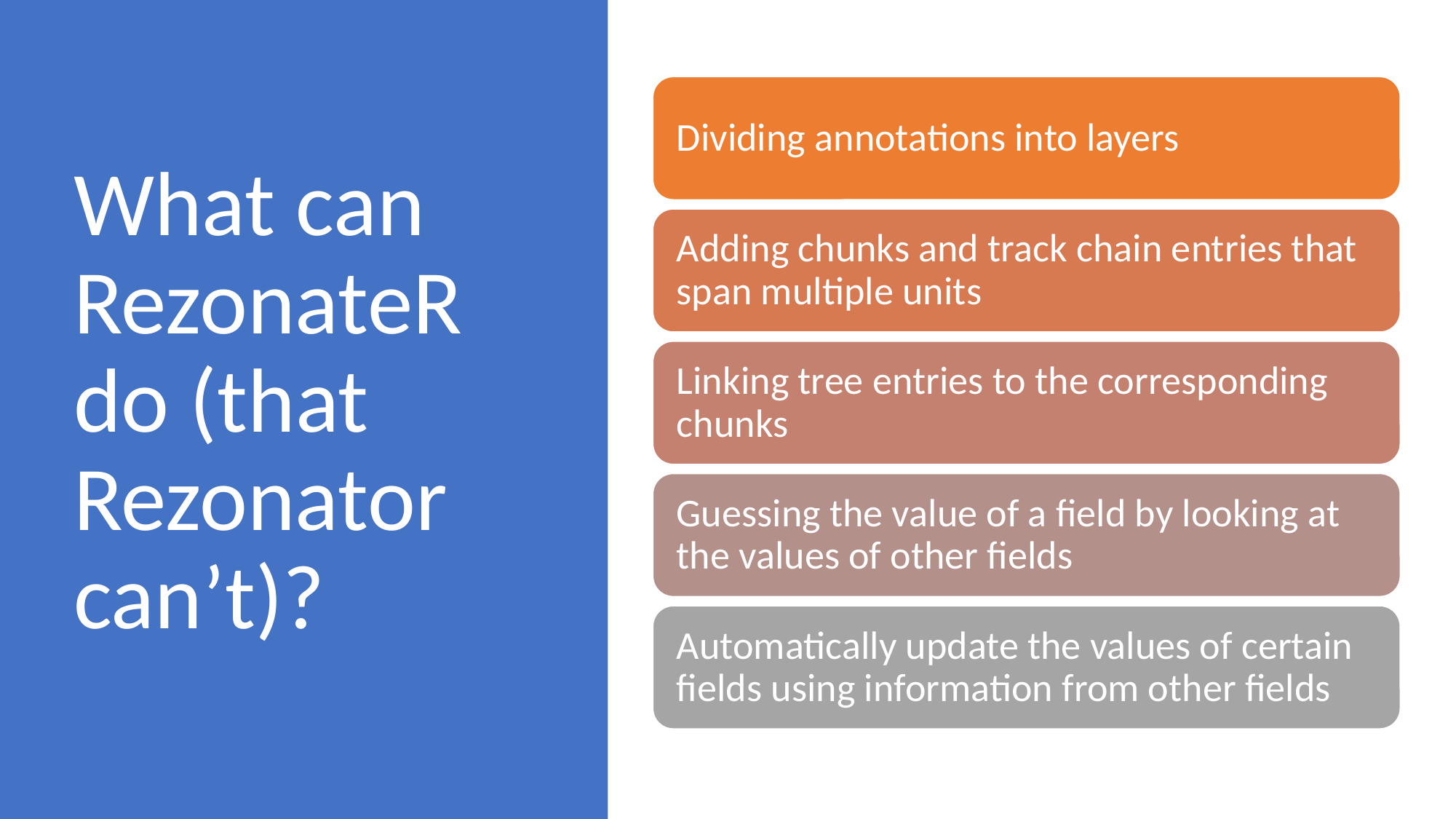

# What can RezonateR do (that Rezonator can’t)?
Dividing annotations into layers
Adding chunks and track chain entries that span multiple units
Linking tree entries to the corresponding chunks
Guessing the value of a field by looking at the values of other fields
Automatically update the values of certain fields using information from other fields